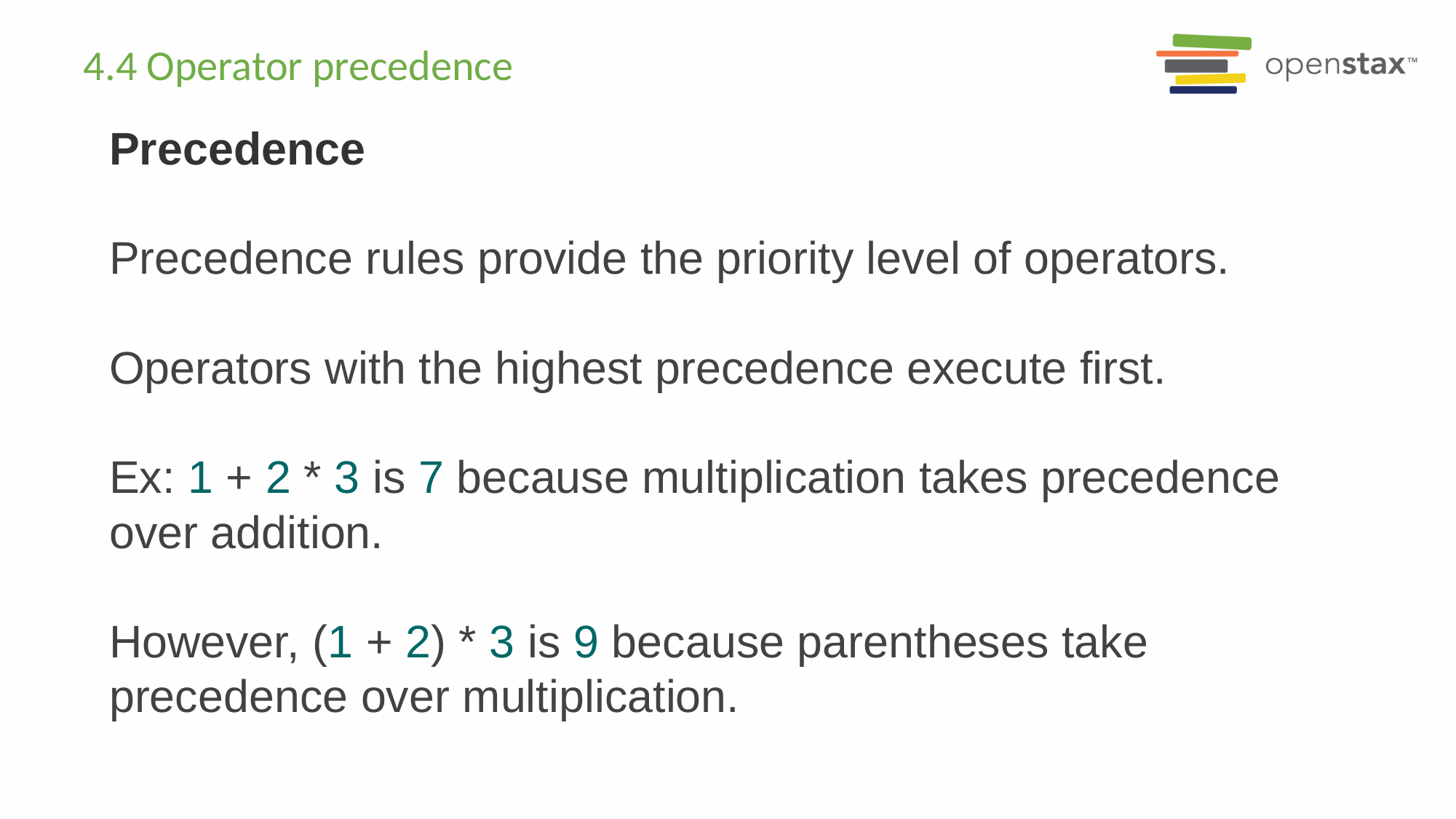

# 4.4 Operator precedence
Precedence

Precedence rules provide the priority level of operators.

Operators with the highest precedence execute first.

Ex: 1 + 2 * 3 is 7 because multiplication takes precedence over addition.

However, (1 + 2) * 3 is 9 because parentheses take precedence over multiplication.